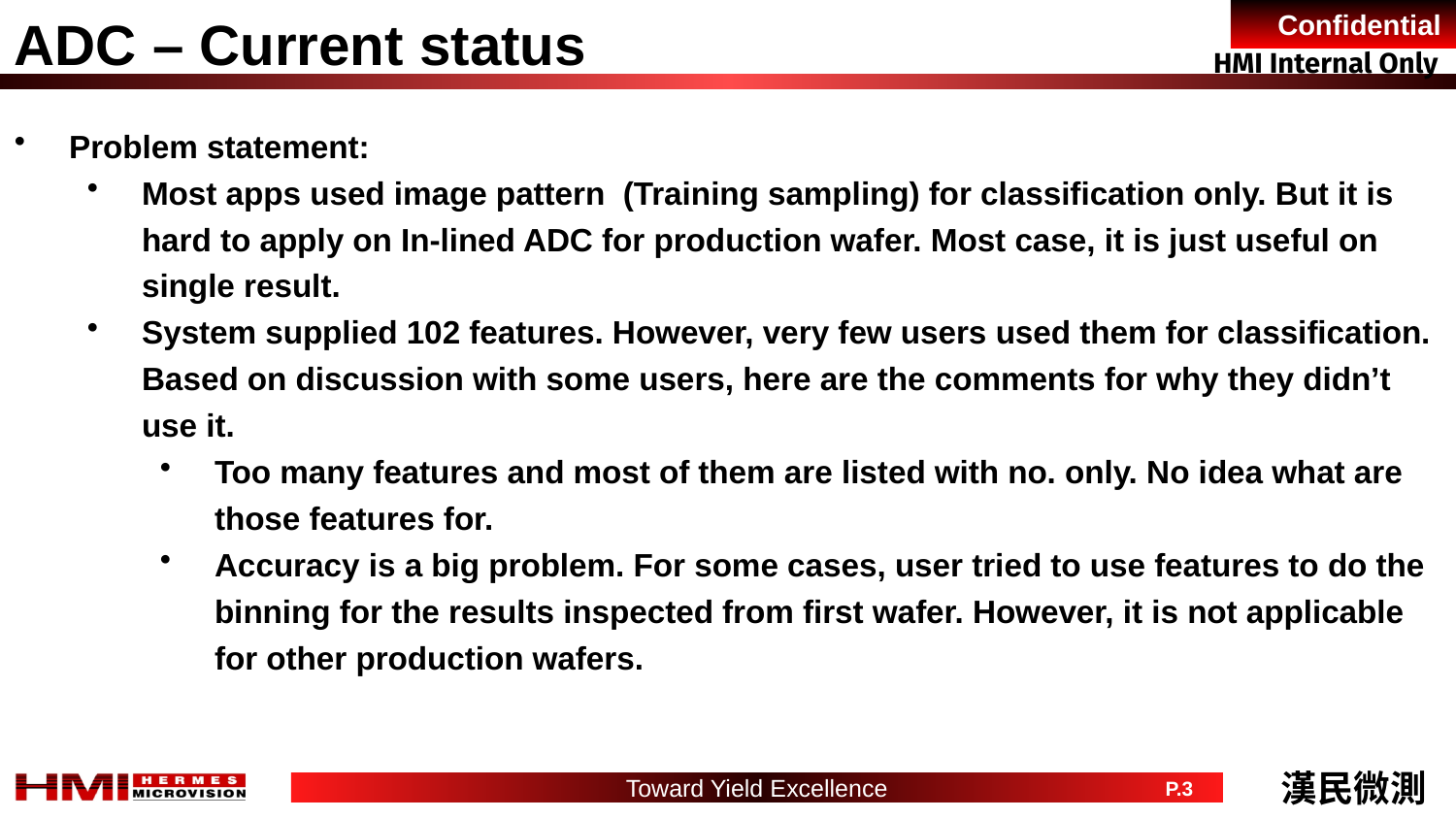

ADC – Current status
Problem statement:
Most apps used image pattern  (Training sampling) for classification only. But it is hard to apply on In-lined ADC for production wafer. Most case, it is just useful on single result.
System supplied 102 features. However, very few users used them for classification. Based on discussion with some users, here are the comments for why they didn’t use it.
Too many features and most of them are listed with no. only. No idea what are those features for.
Accuracy is a big problem. For some cases, user tried to use features to do the binning for the results inspected from first wafer. However, it is not applicable for other production wafers.